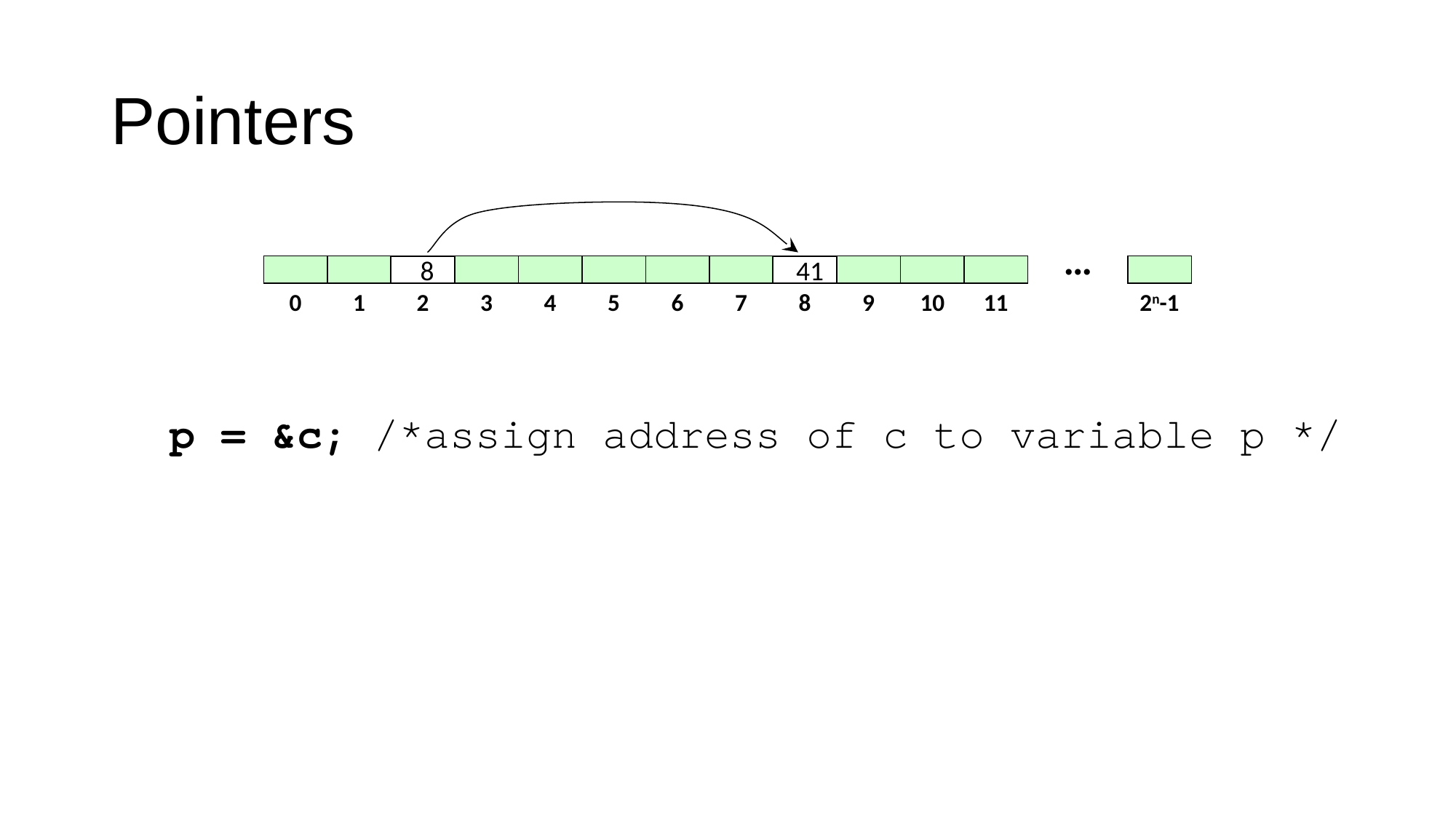

# Pointers

     p = &c; /*assign address of c to variable p */

0

1
   8
2

3

4

5

6

7
  41
8

9

10

11
∙∙∙

2n-1